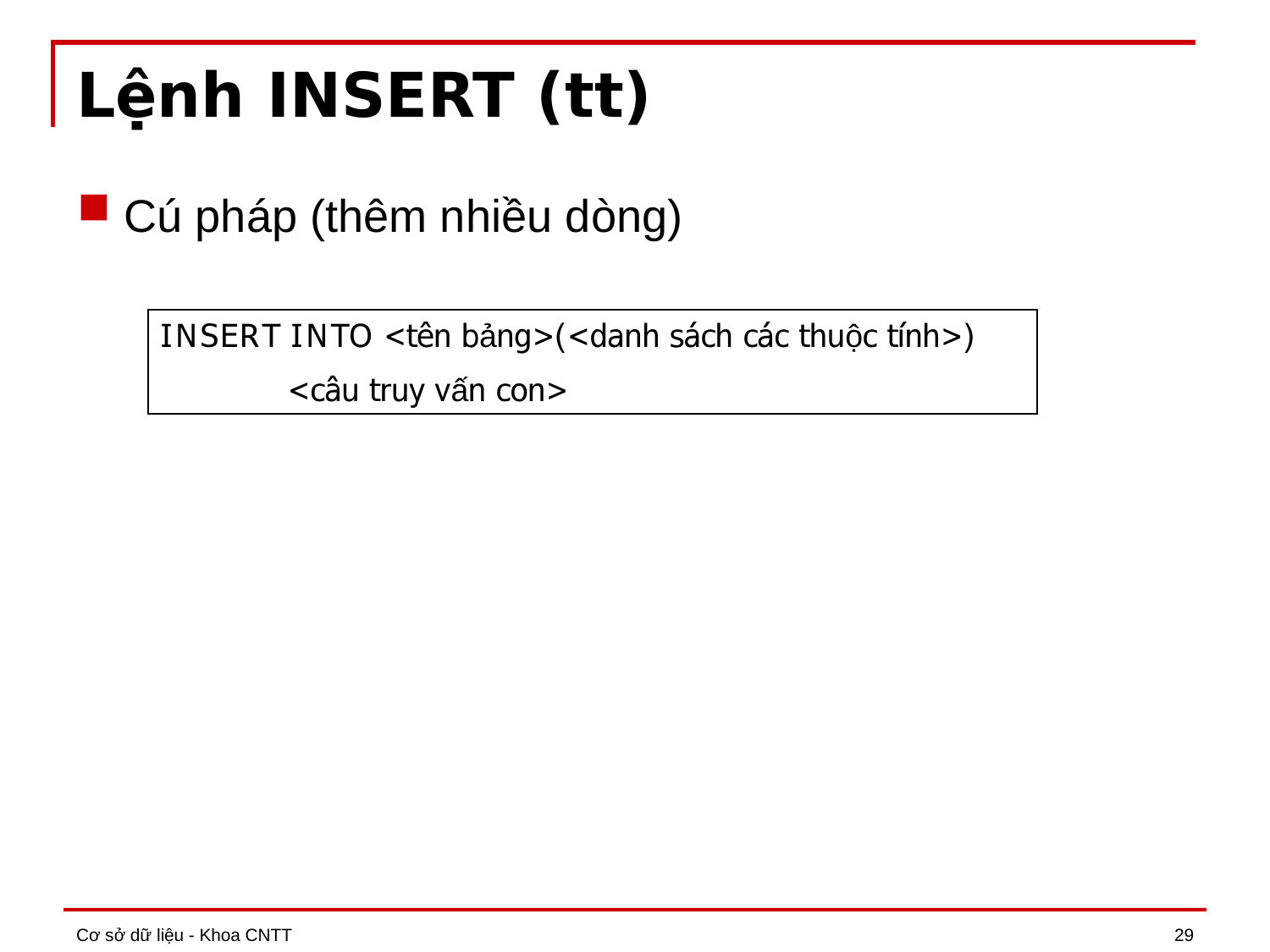

# Lệnh INSERT (tt)
Cú pháp (thêm nhiều dòng)
INSERT INTO <tên bảng>(<danh sách các thuộc tính>)
	<câu truy vấn con>
Cơ sở dữ liệu - Khoa CNTT
29